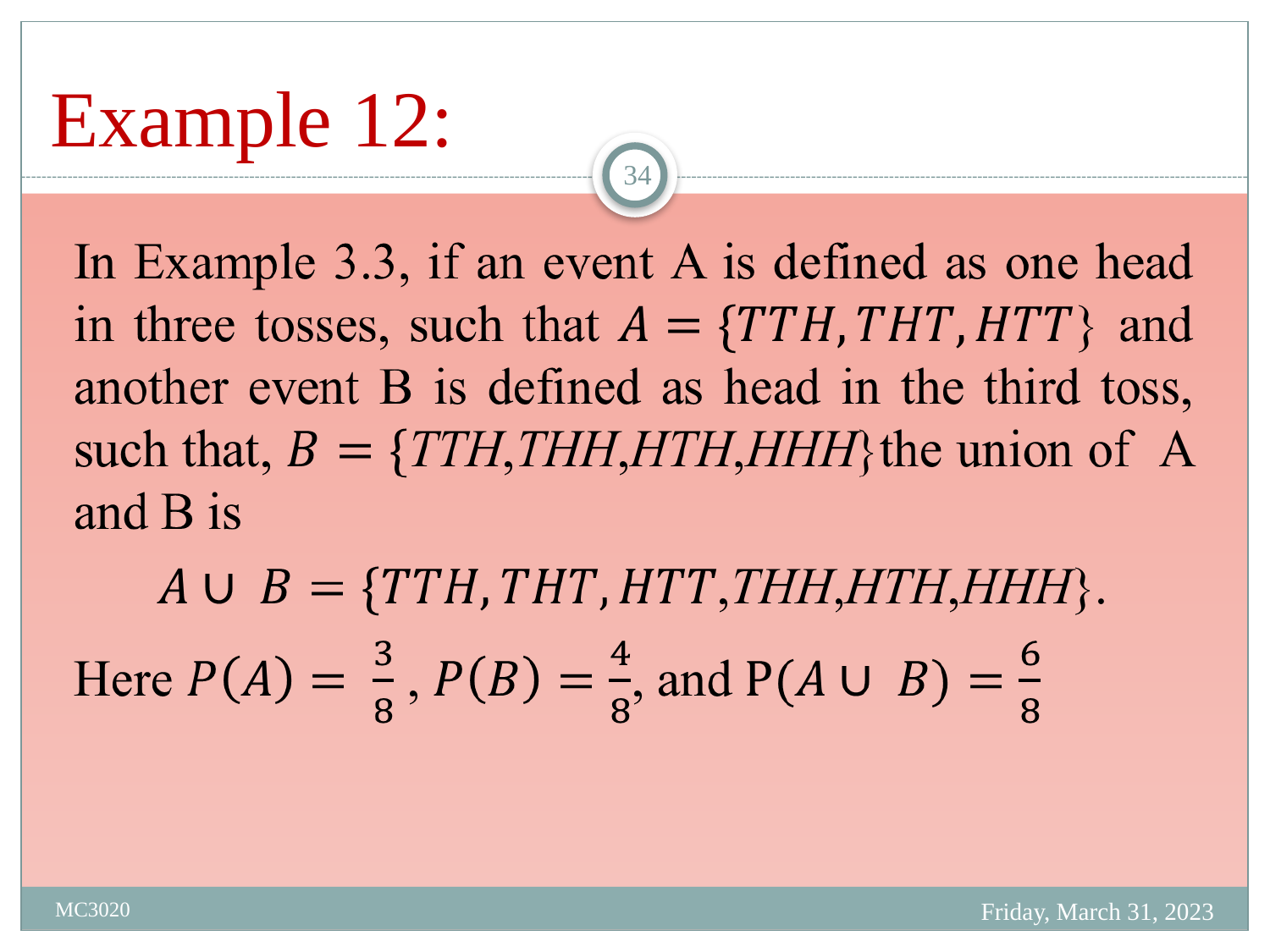

# Example 12:
34

Friday, March 31, 2023
MC3020